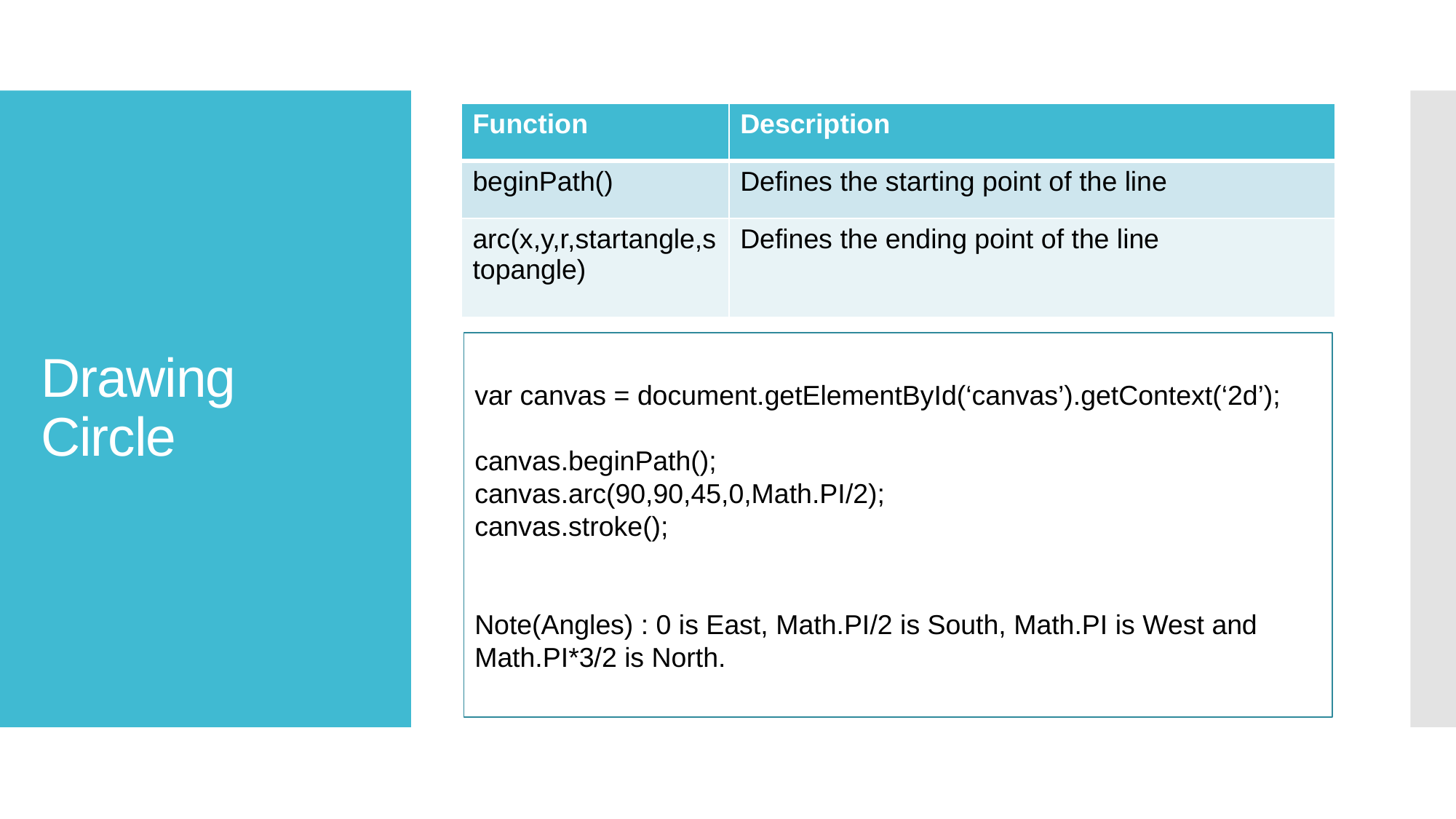

| Function | Description |
| --- | --- |
| beginPath() | Defines the starting point of the line |
| arc(x,y,r,startangle,stopangle) | Defines the ending point of the line |
# Drawing Circle
var canvas = document.getElementById(‘canvas’).getContext(‘2d’);

canvas.beginPath();
canvas.arc(90,90,45,0,Math.PI/2);
canvas.stroke();

Note(Angles) : 0 is East, Math.PI/2 is South, Math.PI is West and Math.PI*3/2 is North.